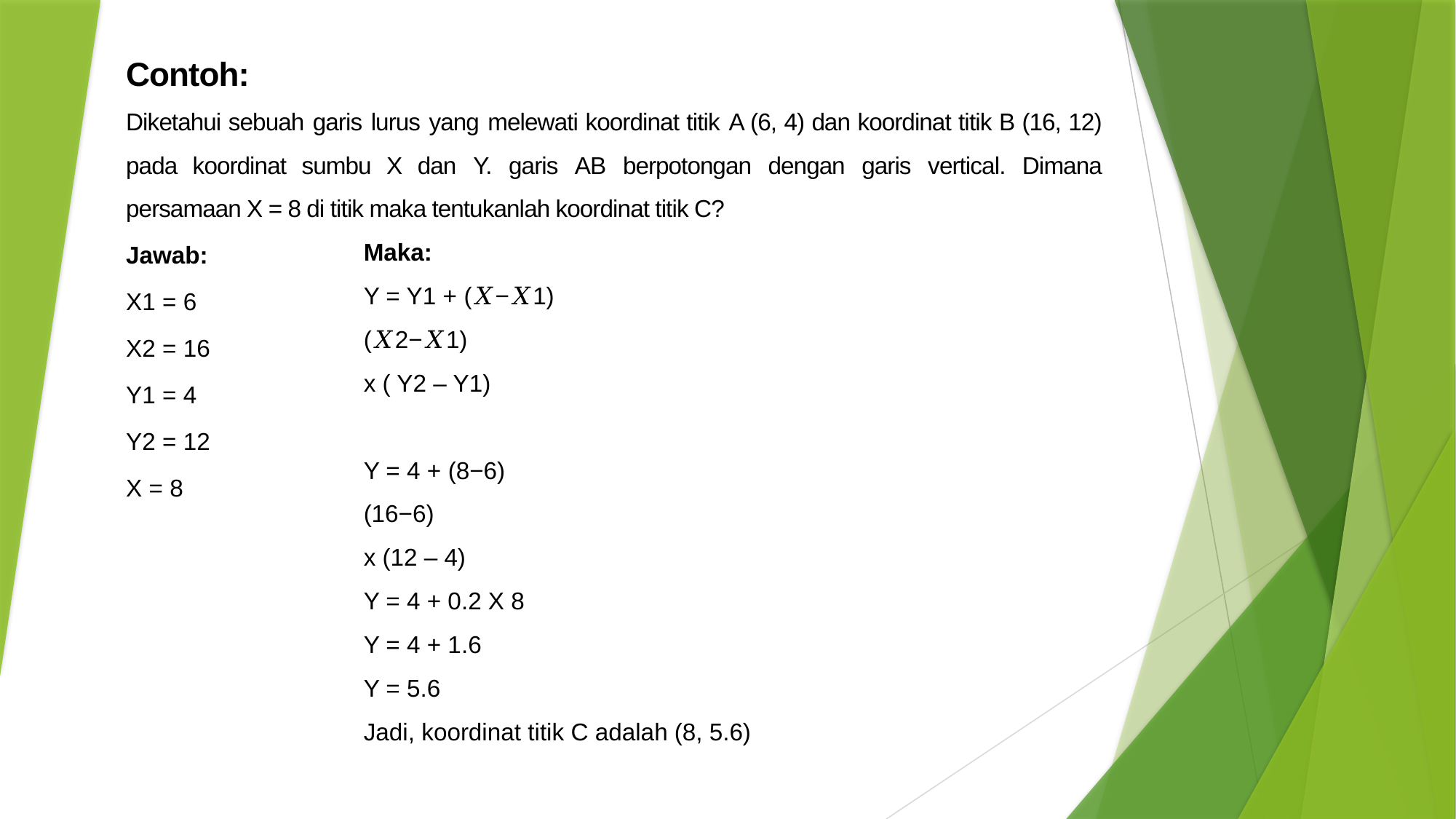

Contoh:
Diketahui sebuah garis lurus yang melewati koordinat titik A (6, 4) dan koordinat titik B (16, 12) pada koordinat sumbu X dan Y. garis AB berpotongan dengan garis vertical. Dimana persamaan X = 8 di titik maka tentukanlah koordinat titik C?
Jawab:
X1 = 6
X2 = 16
Y1 = 4
Y2 = 12
X = 8
Maka:
Y = Y1 + (𝑋−𝑋1)
(𝑋2−𝑋1)
x ( Y2 – Y1)

Y = 4 + (8−6)
(16−6)
x (12 – 4)
Y = 4 + 0.2 X 8
Y = 4 + 1.6
Y = 5.6
Jadi, koordinat titik C adalah (8, 5.6)